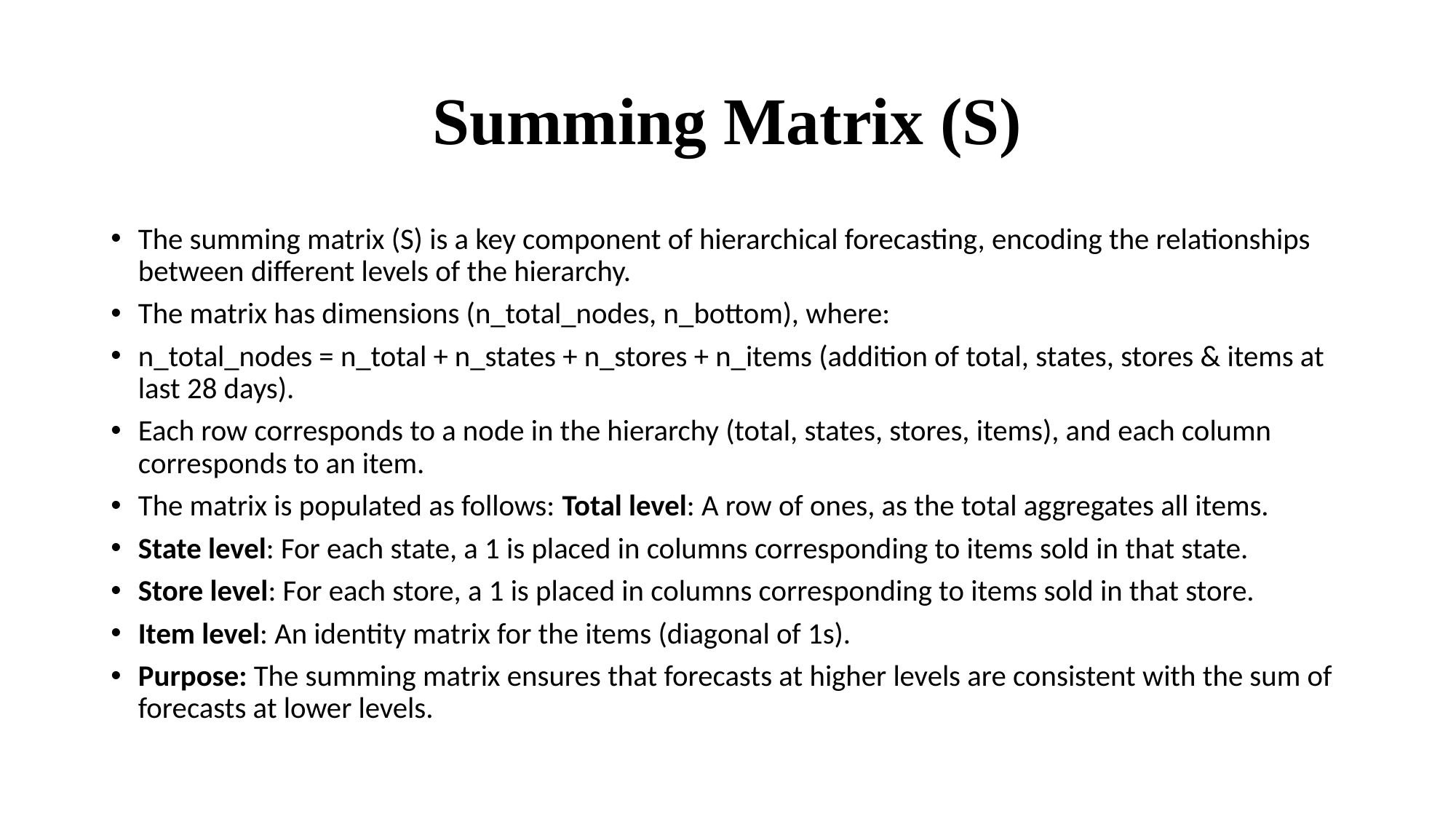

# Summing Matrix (S)
The summing matrix (S) is a key component of hierarchical forecasting, encoding the relationships between different levels of the hierarchy.
The matrix has dimensions (n_total_nodes, n_bottom), where:
n_total_nodes = n_total + n_states + n_stores + n_items (addition of total, states, stores & items at last 28 days).
Each row corresponds to a node in the hierarchy (total, states, stores, items), and each column corresponds to an item.
The matrix is populated as follows: Total level: A row of ones, as the total aggregates all items.
State level: For each state, a 1 is placed in columns corresponding to items sold in that state.
Store level: For each store, a 1 is placed in columns corresponding to items sold in that store.
Item level: An identity matrix for the items (diagonal of 1s).
Purpose: The summing matrix ensures that forecasts at higher levels are consistent with the sum of forecasts at lower levels.